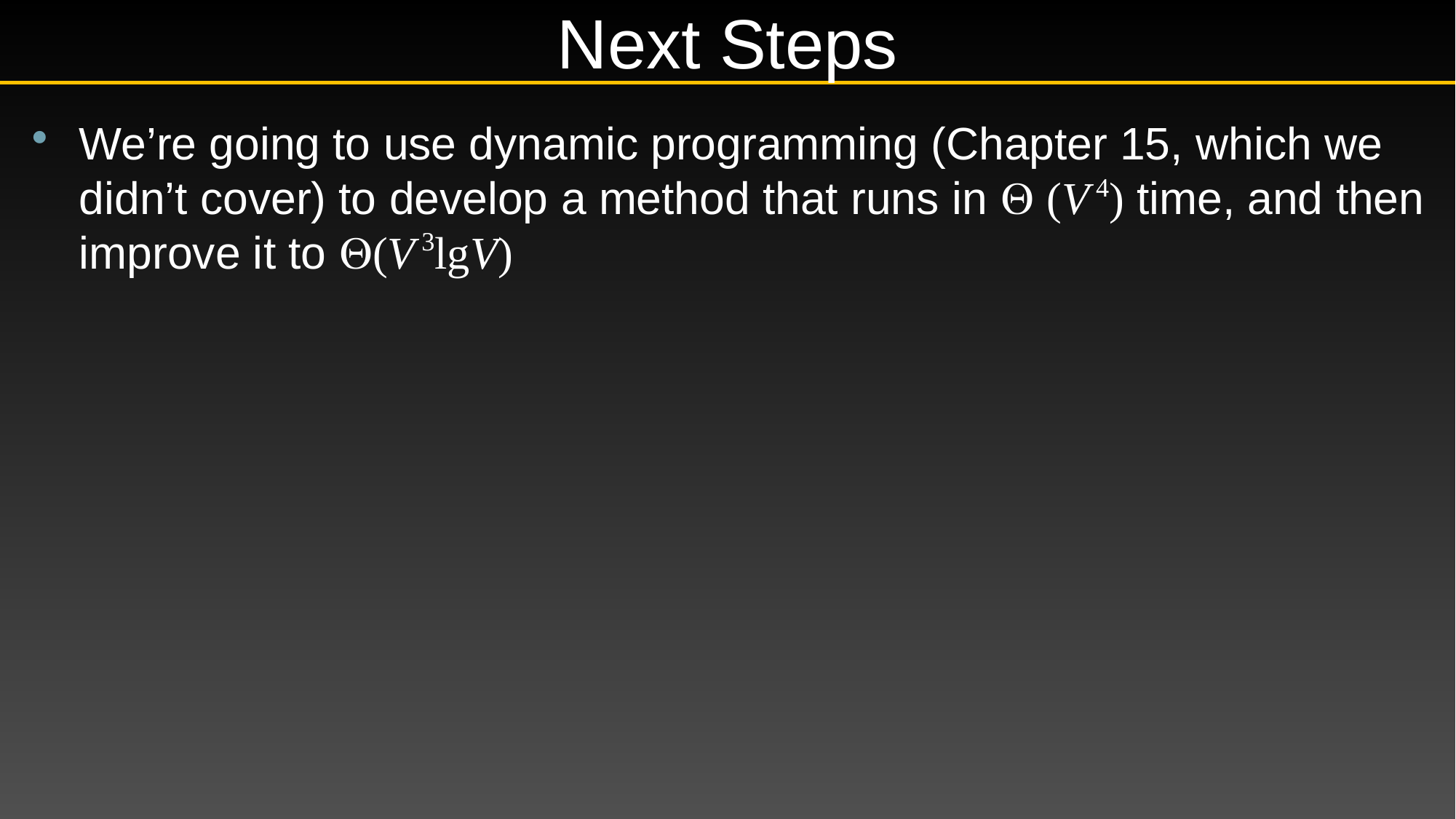

# Next Steps
We’re going to use dynamic programming (Chapter 15, which we didn’t cover) to develop a method that runs in Θ (V 4) time, and then improve it to Θ(V 3lgV)